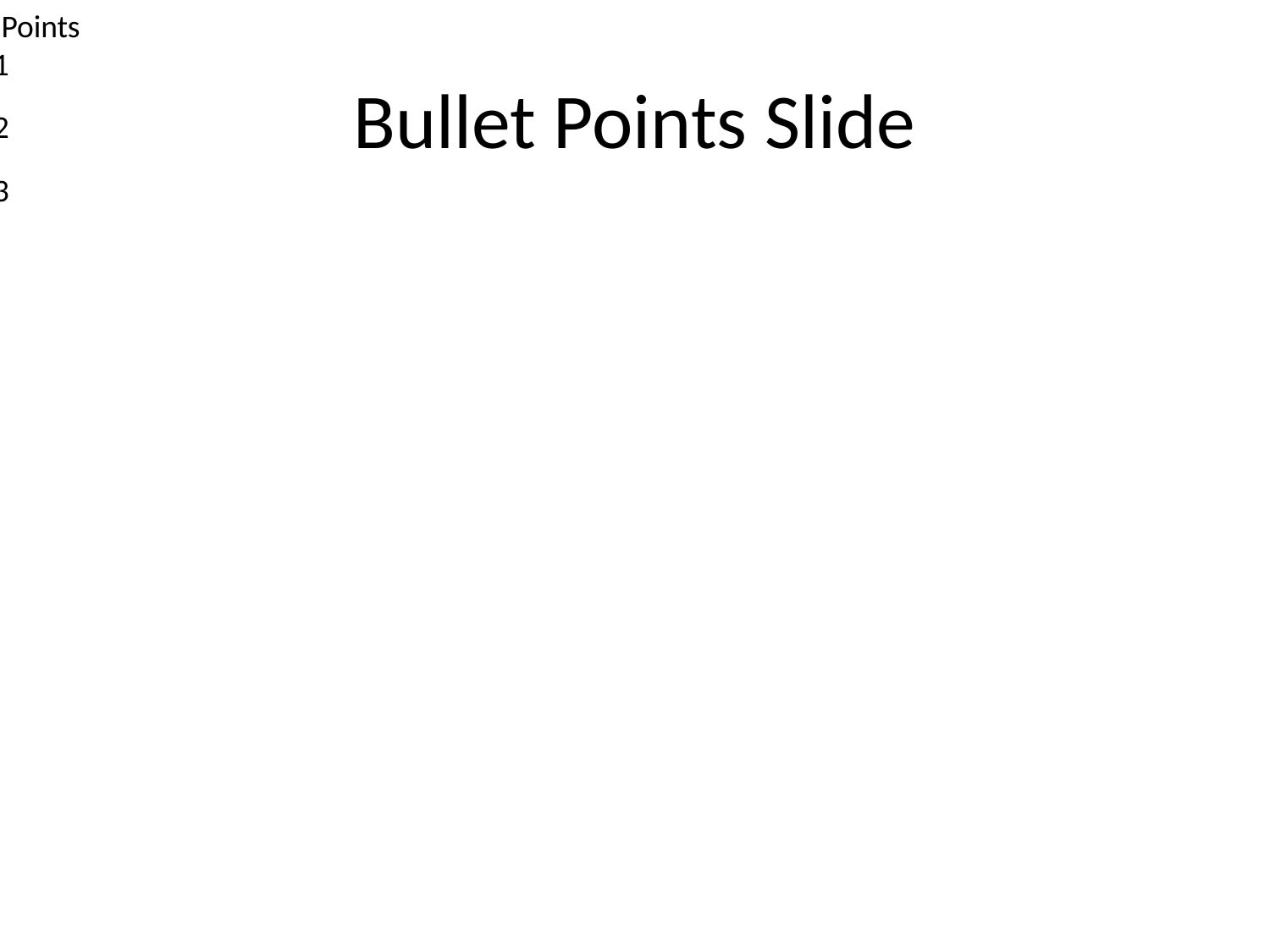

Bullet Points
Point 1
Point 2
Point 3
# Bullet Points Slide